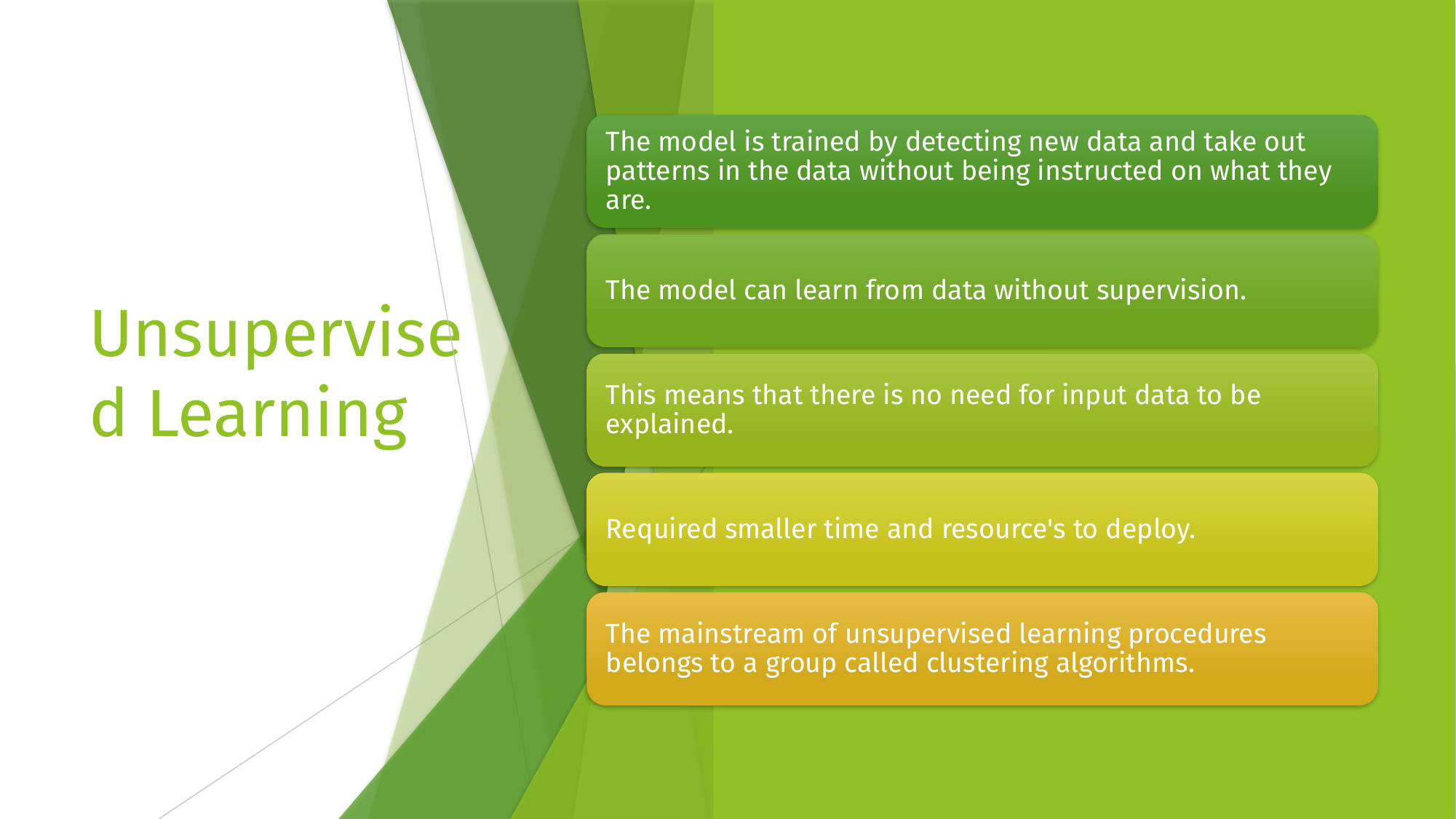

The model is trained by detecting new data and take out patterns in the data without being instructed on what they are.
The model can learn from data without supervision.
This means that there is no need for input data to be explained.
Required smaller time and resource's to deploy.
The mainstream of unsupervised learning procedures belongs to a group called clustering algorithms.
# Unsupervised Learning